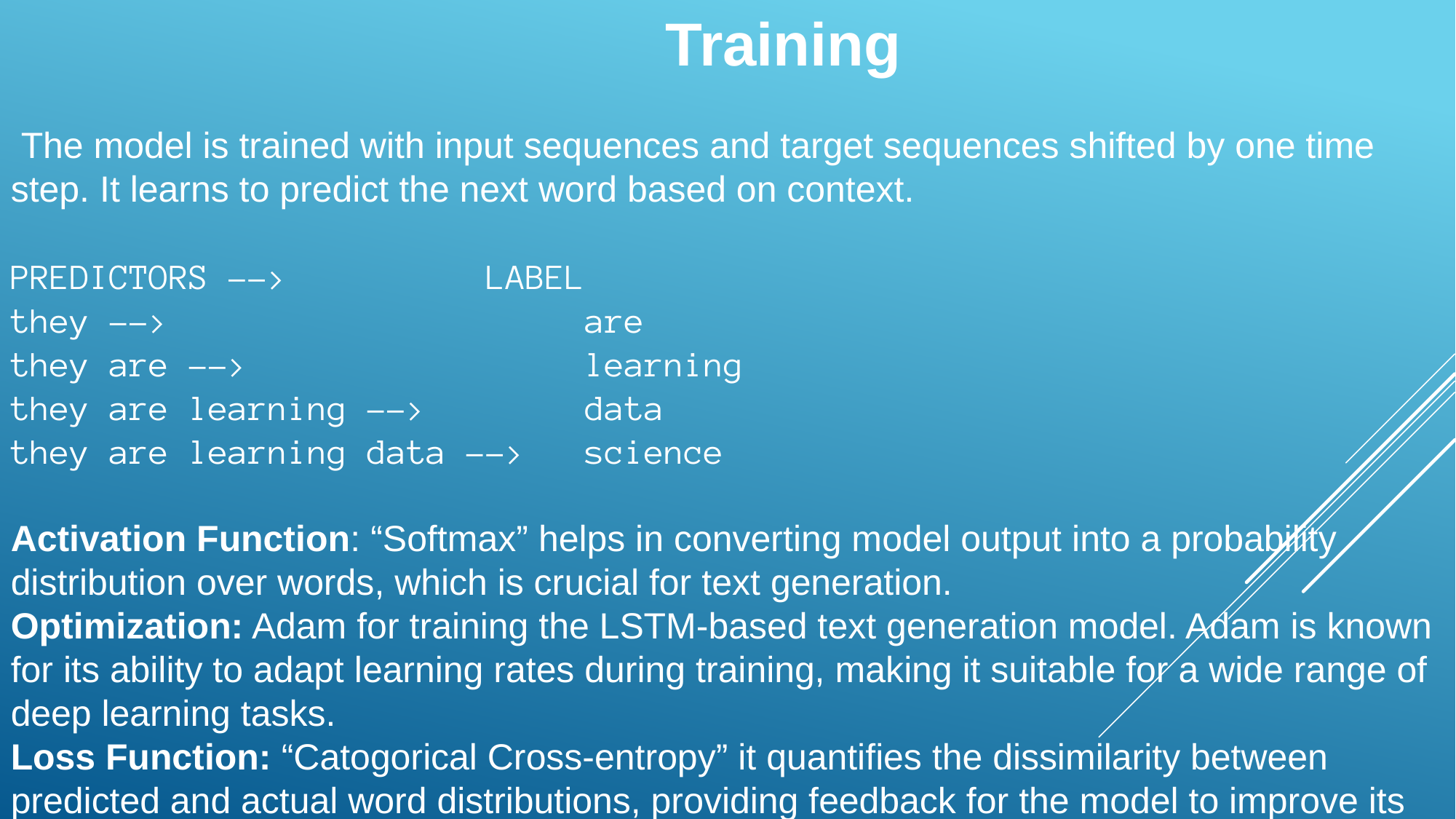

Training

 The model is trained with input sequences and target sequences shifted by one time step. It learns to predict the next word based on context.

PREDICTORS -->          LABEL
they -->                     are
they are -->                 learning
they are learning -->        data
they are learning data -->   science

Activation Function: “Softmax” helps in converting model output into a probability distribution over words, which is crucial for text generation.
Optimization: Adam for training the LSTM-based text generation model. Adam is known for its ability to adapt learning rates during training, making it suitable for a wide range of deep learning tasks.
Loss Function: “Catogorical Cross-entropy” it quantifies the dissimilarity between predicted and actual word distributions, providing feedback for the model to improve its predictions.